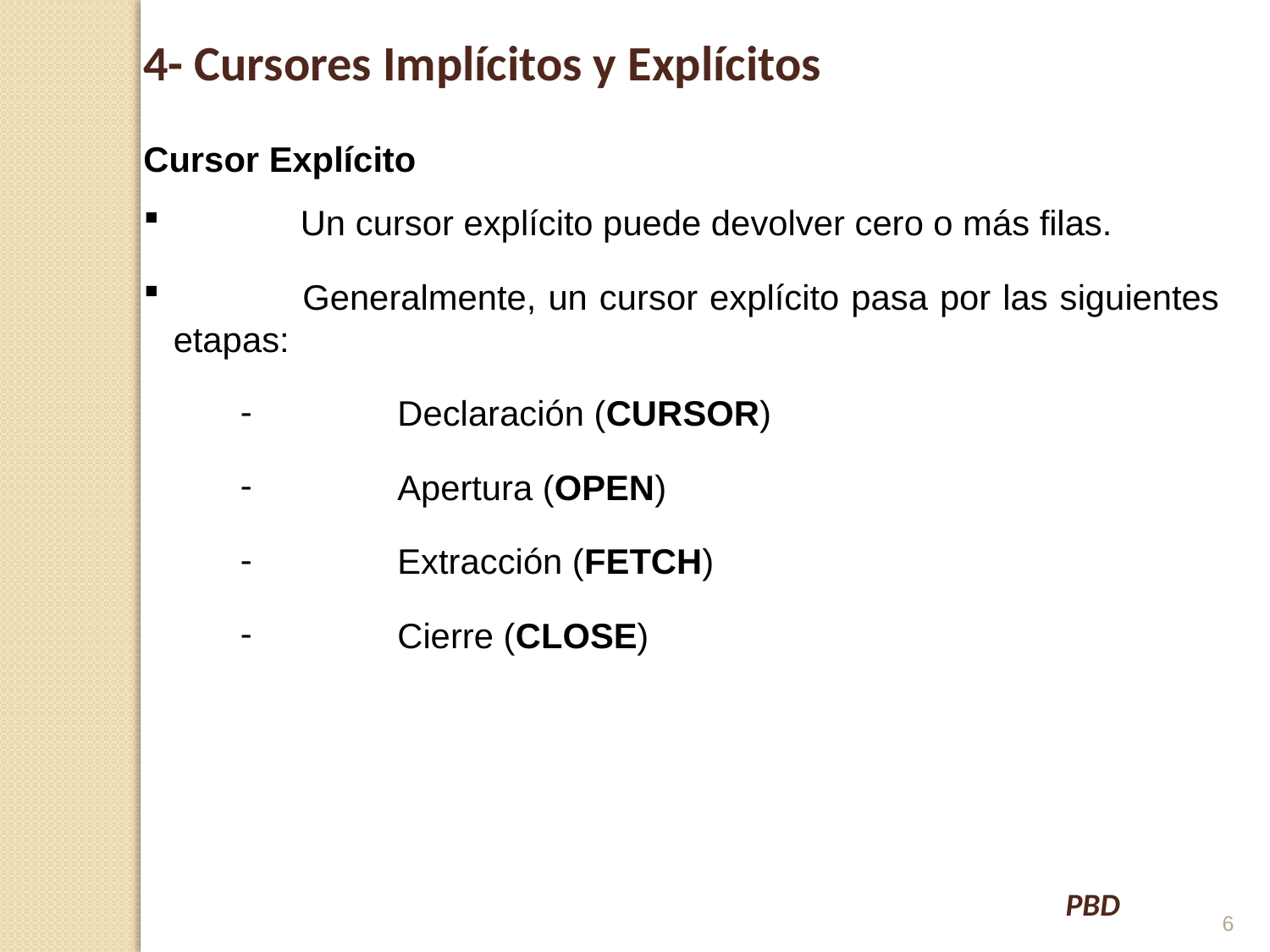

4- Cursores Implícitos y Explícitos
Cursor Explícito
 	Un cursor explícito puede devolver cero o más filas.
 	Generalmente, un cursor explícito pasa por las siguientes etapas:
 	Declaración (CURSOR)
 	Apertura (OPEN)
 	Extracción (FETCH)
 	Cierre (CLOSE)

6
PBD